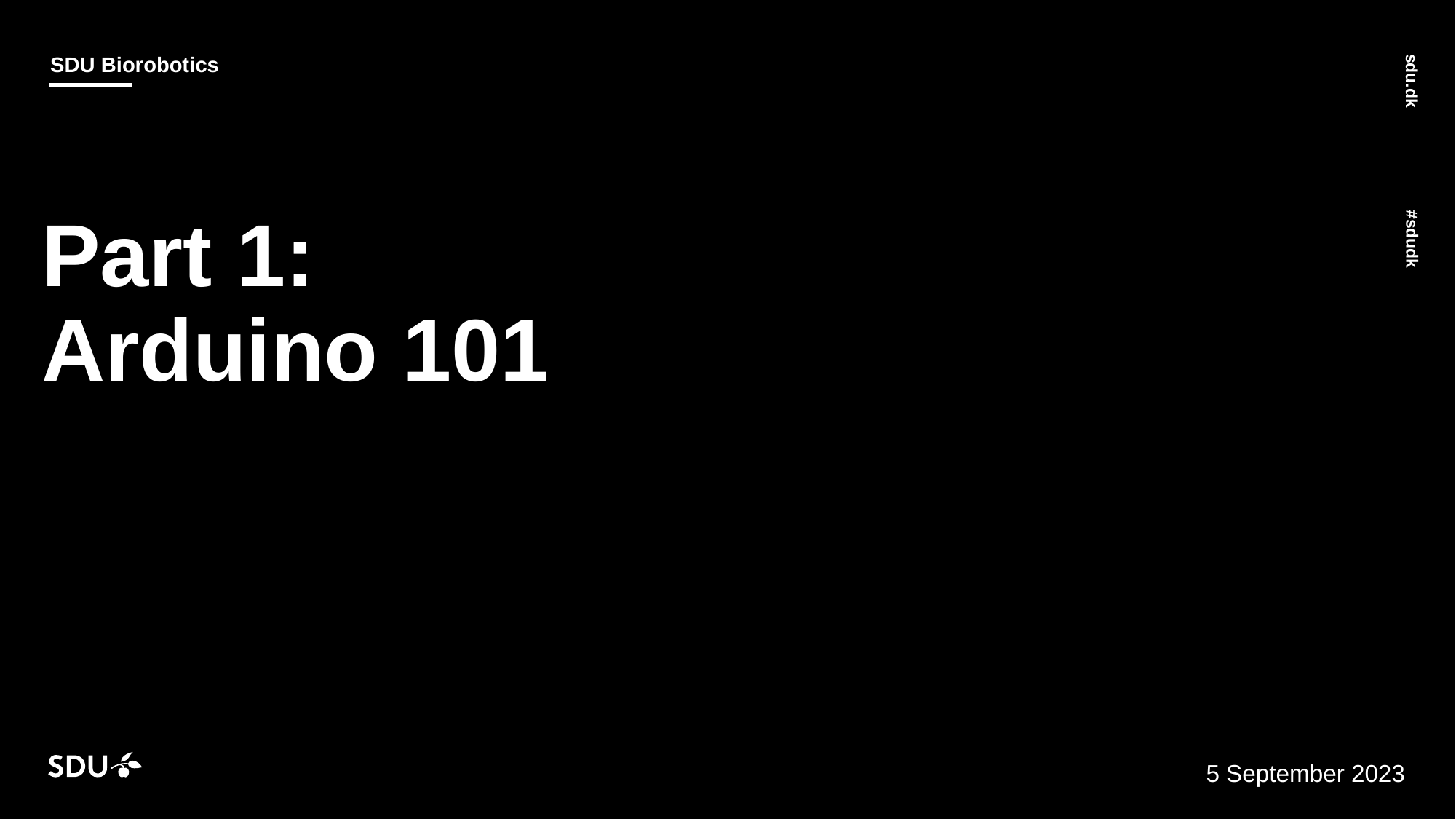

# Part 1: Arduino 101
5 September 2023
03/09/2023